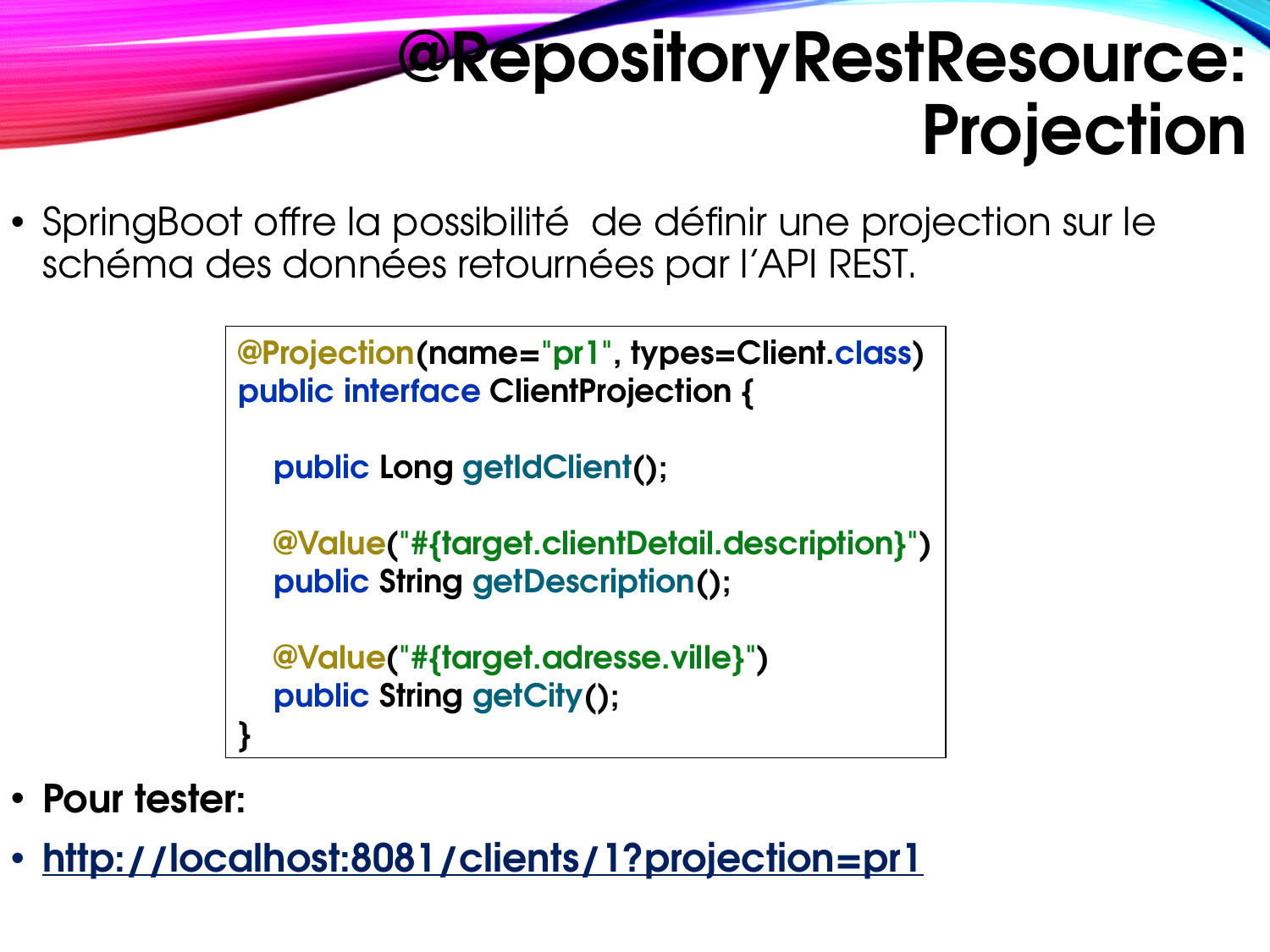

# @RepositoryRestResource: Projection
SpringBoot offre la possibilité  de définir une projection sur le schéma des données retournées par l’API REST.

Pour tester:
http://localhost:8081/clients/1?projection=pr1

@Projection(name="pr1", types=Client.class)
public interface ClientProjection {
    public Long getIdClient();
    @Value("#{target.clientDetail.description}")
    public String getDescription();
    @Value("#{target.adresse.ville}")
    public String getCity();
}